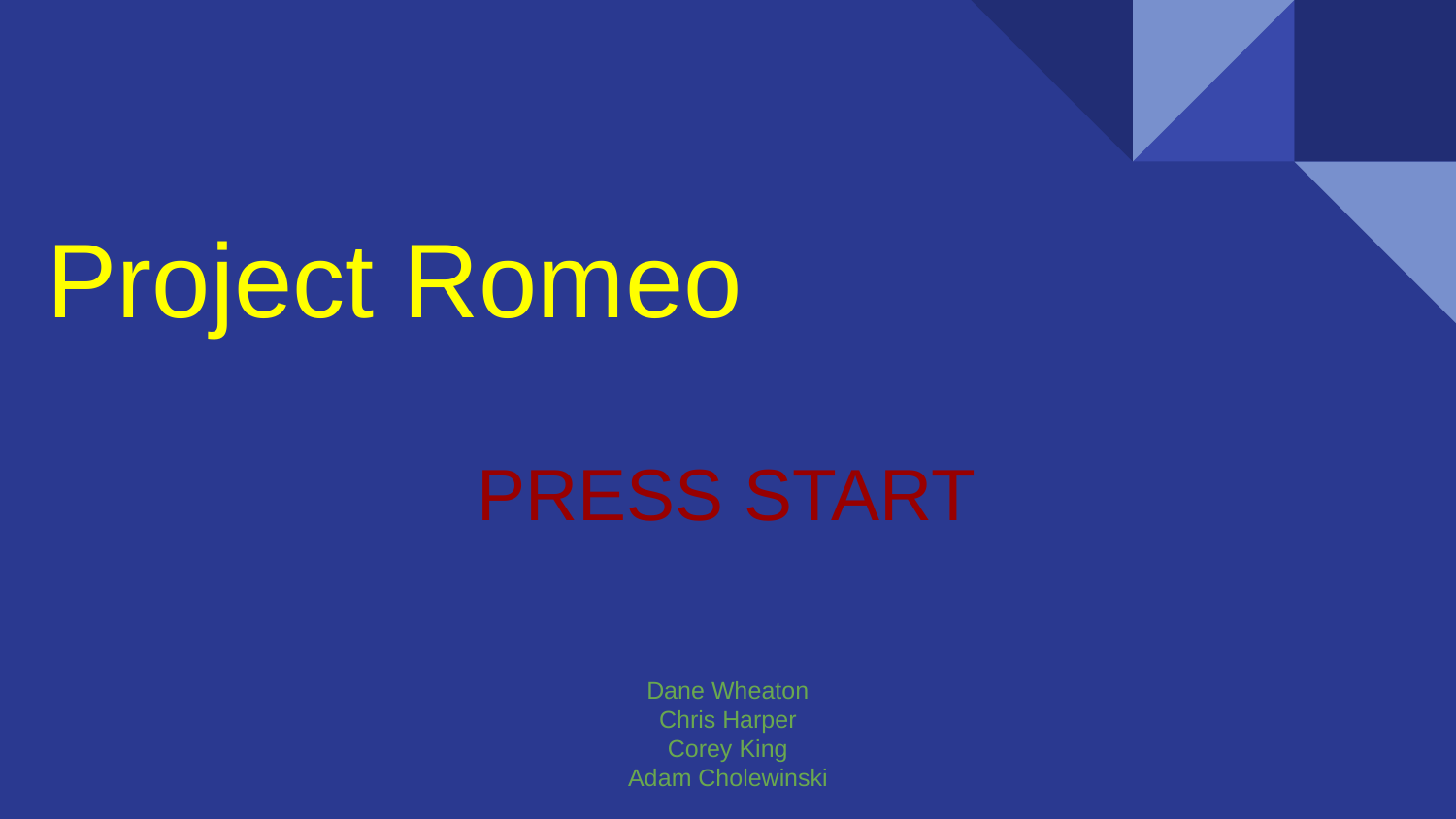

# Project Romeo
PRESS START
Dane Wheaton
Chris Harper
Corey King
Adam Cholewinski